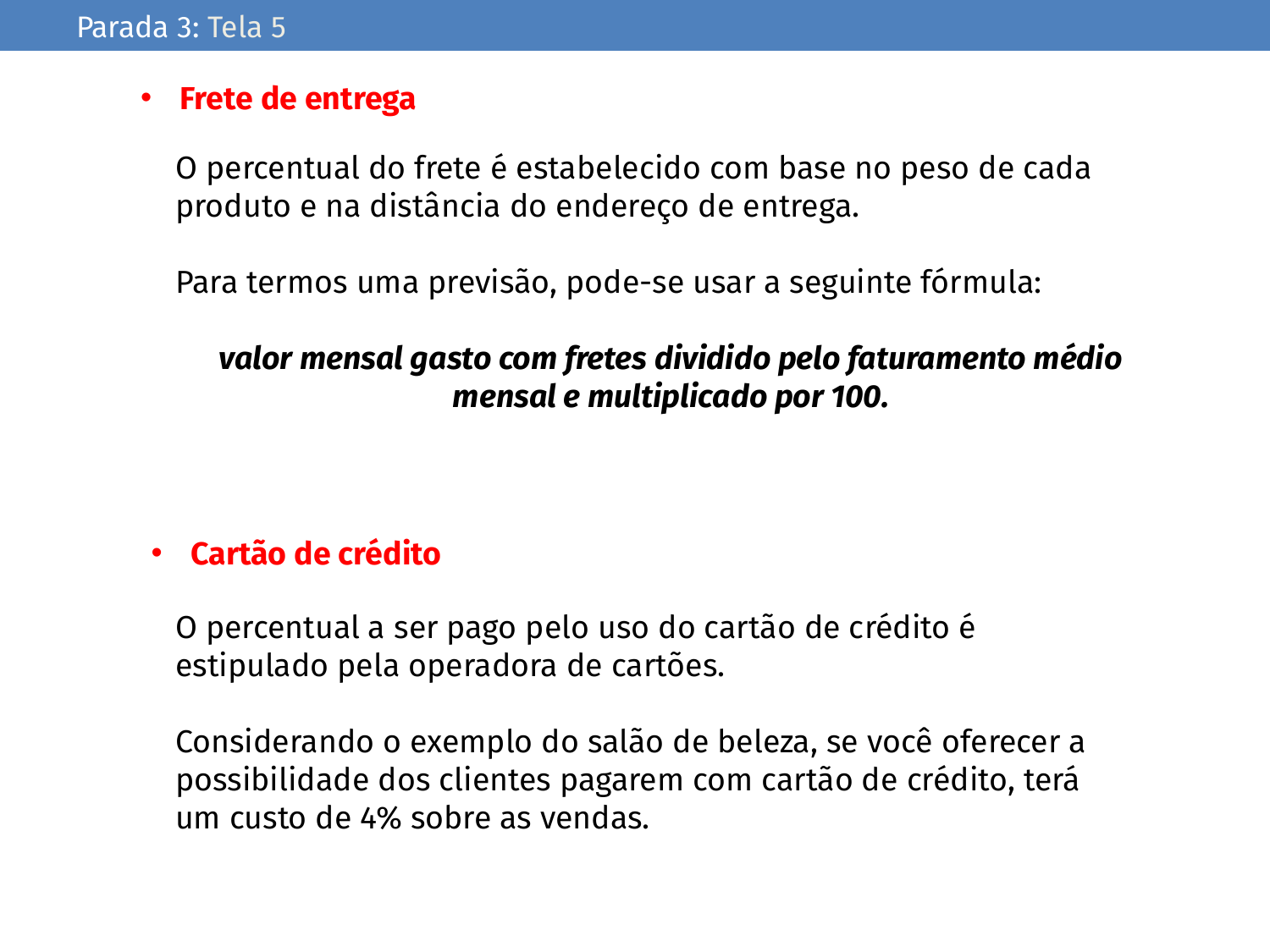

Parada 3: Tela 5
Frete de entrega
O percentual do frete é estabelecido com base no peso de cada produto e na distância do endereço de entrega.

Para termos uma previsão, pode-se usar a seguinte fórmula:

valor mensal gasto com fretes dividido pelo faturamento médio mensal e multiplicado por 100.
Cartão de crédito
O percentual a ser pago pelo uso do cartão de crédito é estipulado pela operadora de cartões.

Considerando o exemplo do salão de beleza, se você oferecer a possibilidade dos clientes pagarem com cartão de crédito, terá um custo de 4% sobre as vendas.